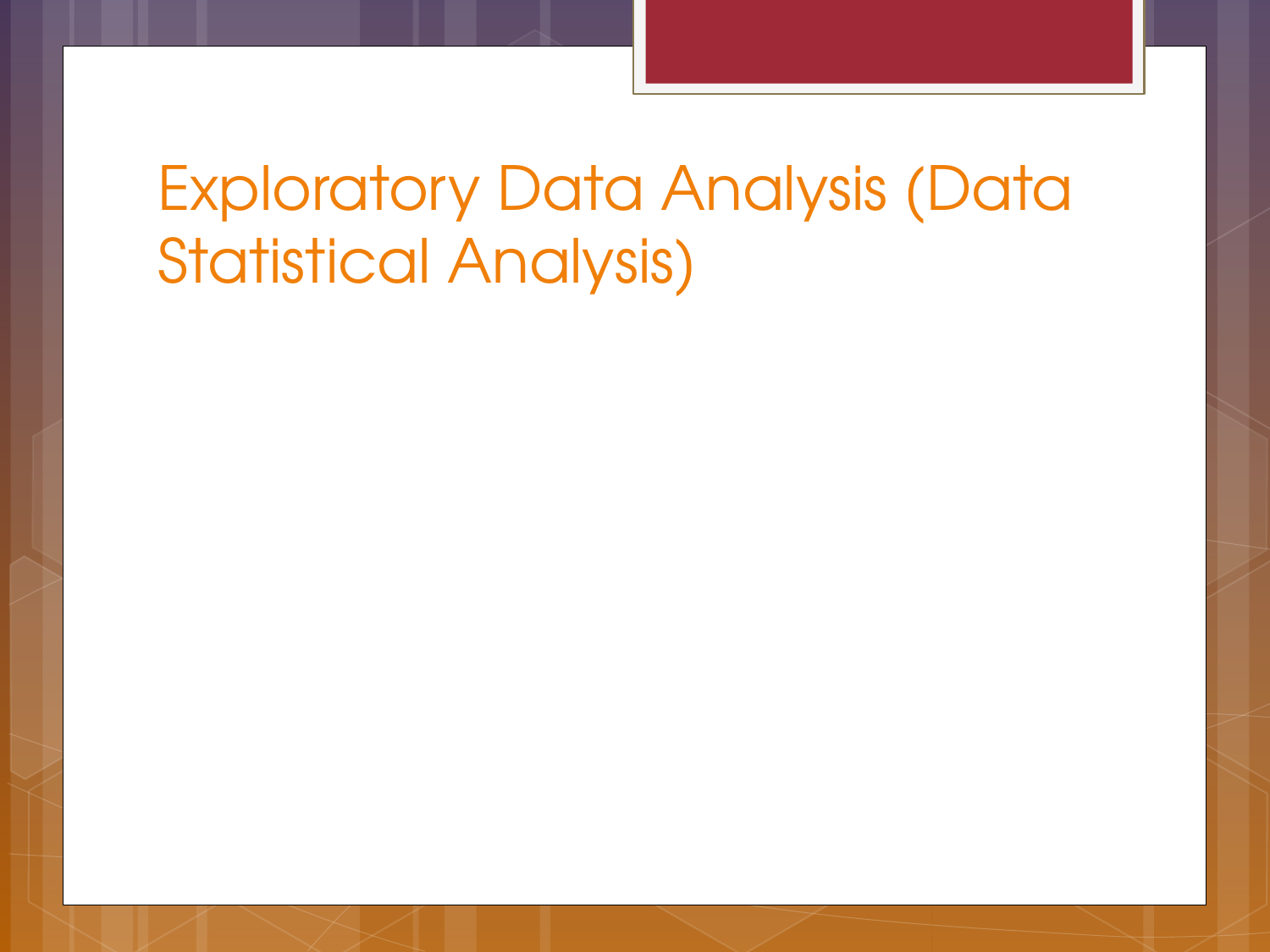

# Exploratory Data Analysis (Data Statistical Analysis)